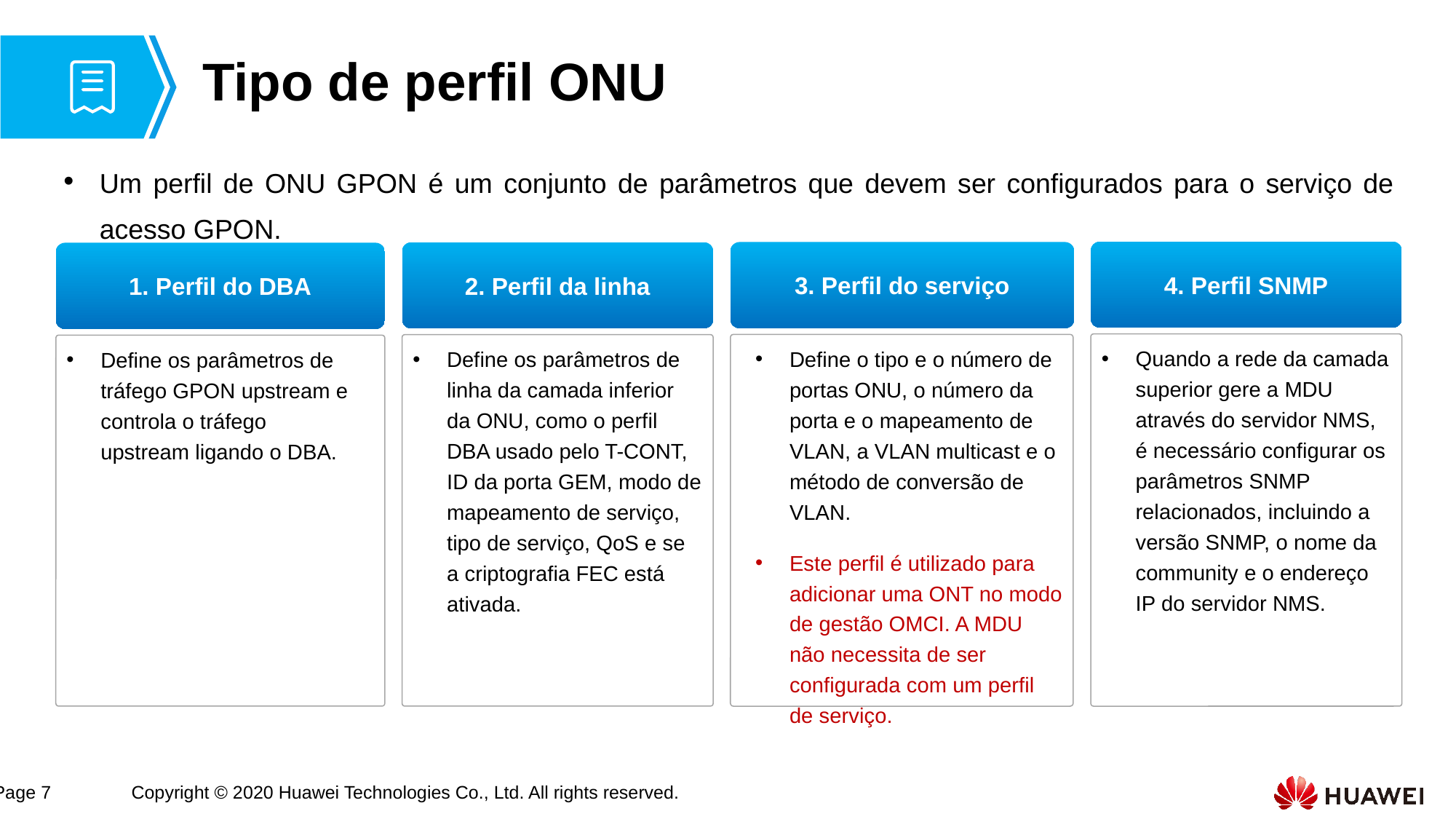

# Tipo de perfil ONU
Um perfil de ONU GPON é um conjunto de parâmetros que devem ser configurados para o serviço de acesso GPON.
4. Perfil SNMP
3. Perfil do serviço
2. Perfil da linha
1. Perfil do DBA

Quando a rede da camada superior gere a MDU através do servidor NMS, é necessário configurar os parâmetros SNMP relacionados, incluindo a versão SNMP, o nome da community e o endereço IP do servidor NMS.

Define o tipo e o número de portas ONU, o número da porta e o mapeamento de VLAN, a VLAN multicast e o método de conversão de VLAN.
Este perfil é utilizado para adicionar uma ONT no modo de gestão OMCI. A MDU não necessita de ser configurada com um perfil de serviço.
Define os parâmetros de linha da camada inferior da ONU, como o perfil DBA usado pelo T-CONT, ID da porta GEM, modo de mapeamento de serviço, tipo de serviço, QoS e se a criptografia FEC está ativada.
Define os parâmetros de tráfego GPON upstream e controla o tráfego upstream ligando o DBA.